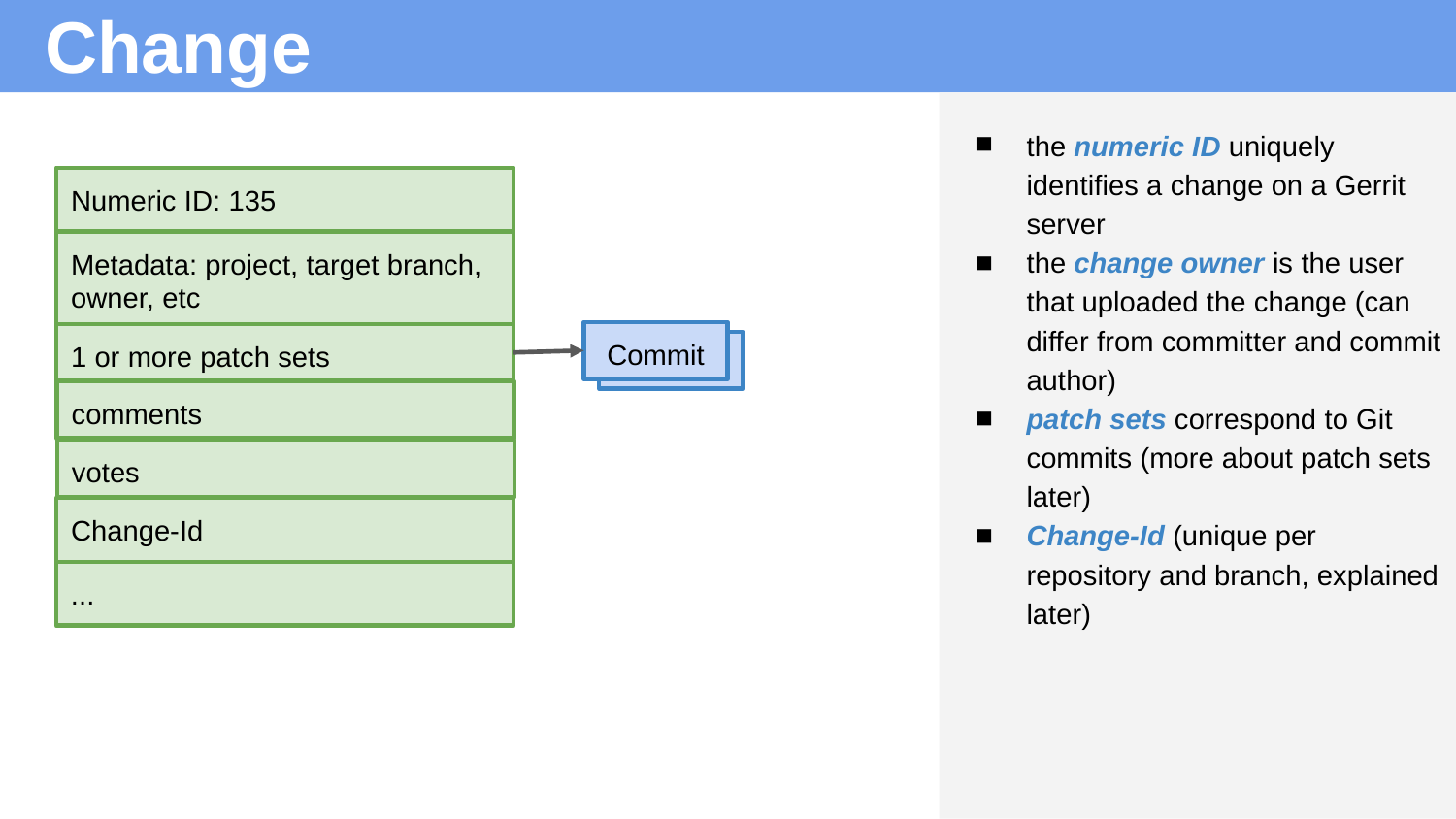

# Change

the numeric ID uniquely identifies a change on a Gerrit server
the change owner is the user that uploaded the change (can differ from committer and commit author)
patch sets correspond to Git commits (more about patch sets later)
Change-Id (unique per repository and branch, explained later)
Numeric ID: 135
Metadata: project, target branch, owner, etc
Commit
1 or more patch sets

comments
votes
Change-Id
...